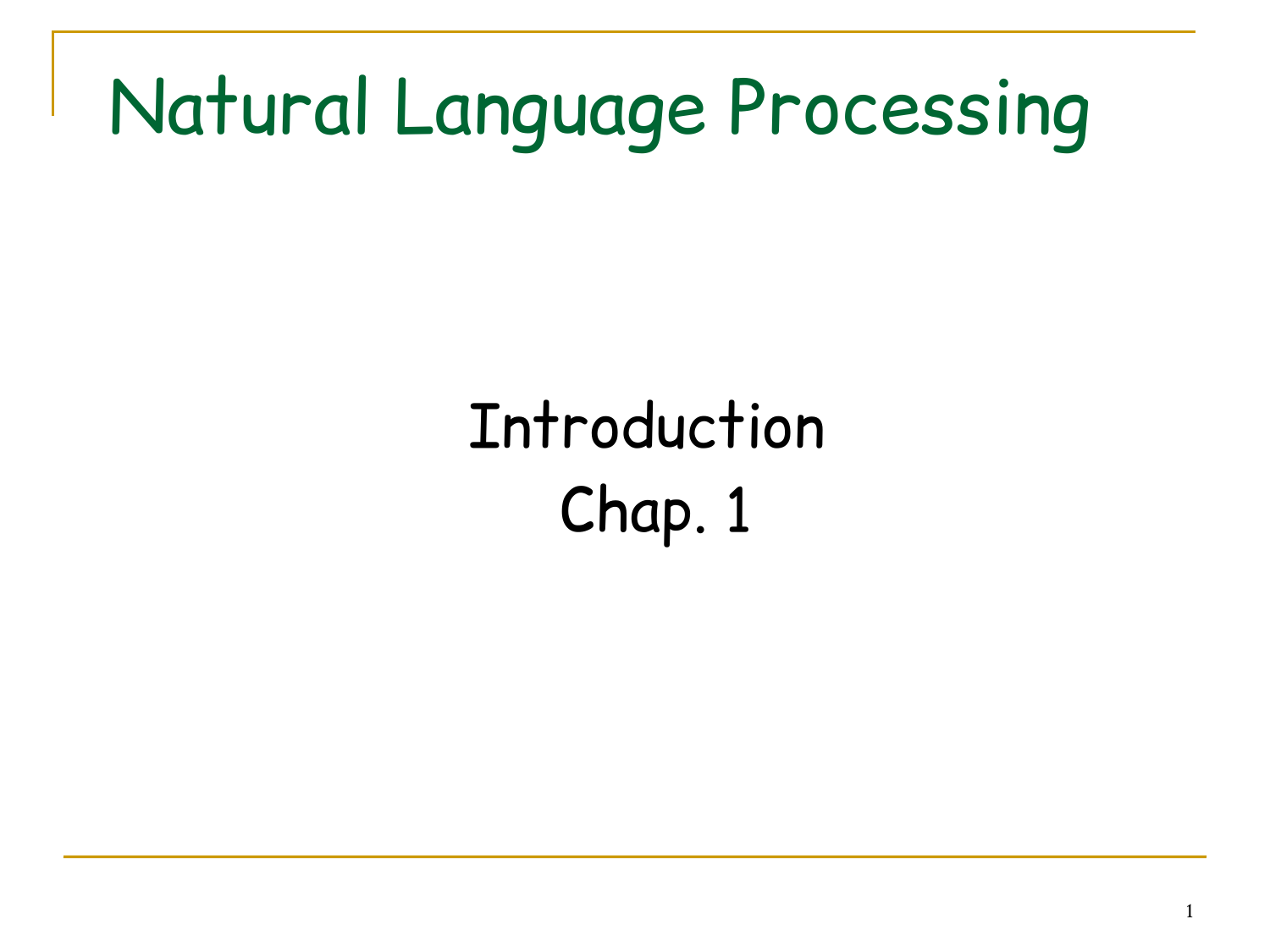

# Natural Language Processing
Introduction
Chap. 1
1